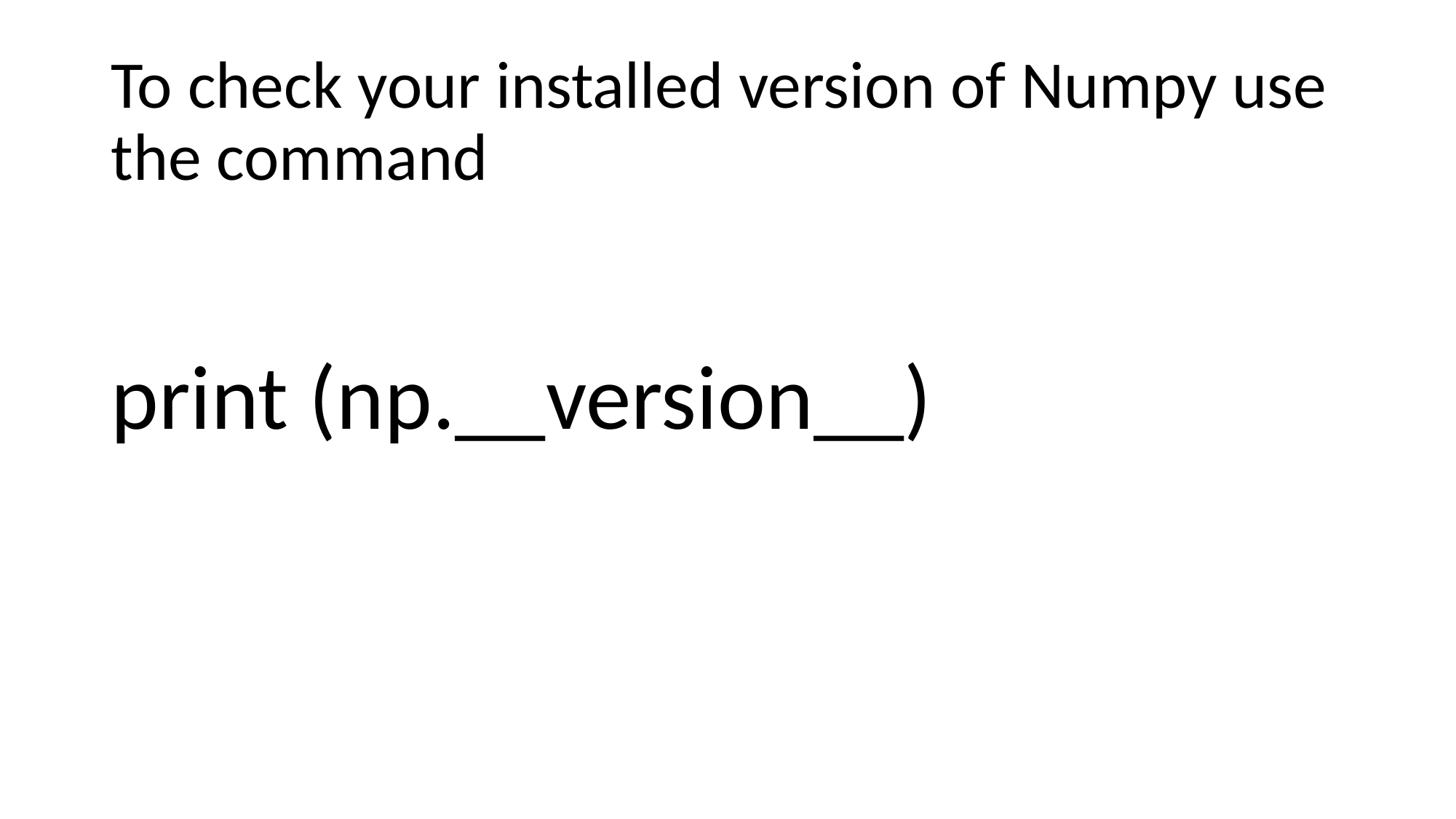

# To check your installed version of Numpy use the command

print (np.__version__)